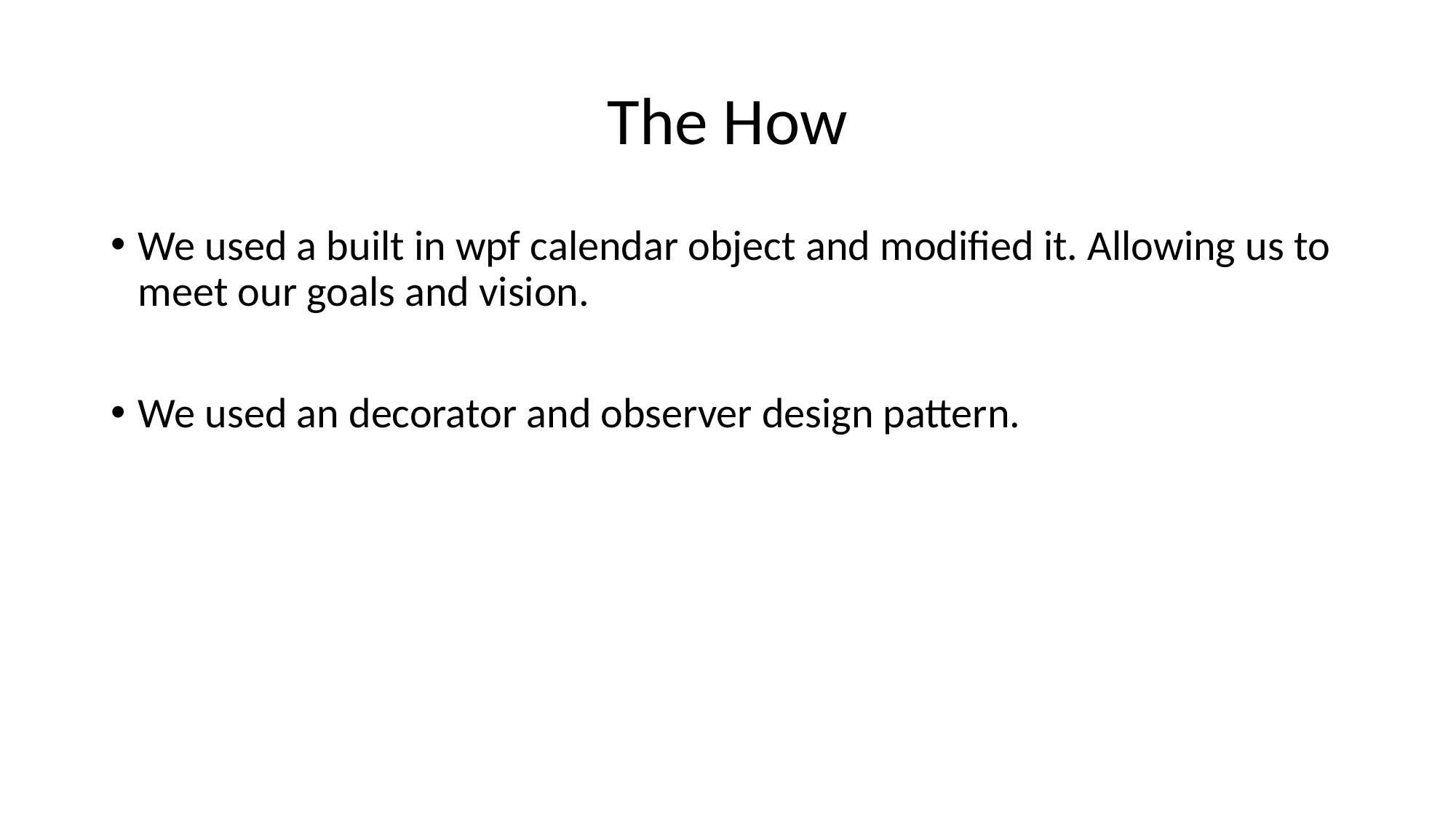

# The How
We used a built in wpf calendar object and modified it. Allowing us to meet our goals and vision.

We used an decorator and observer design pattern.